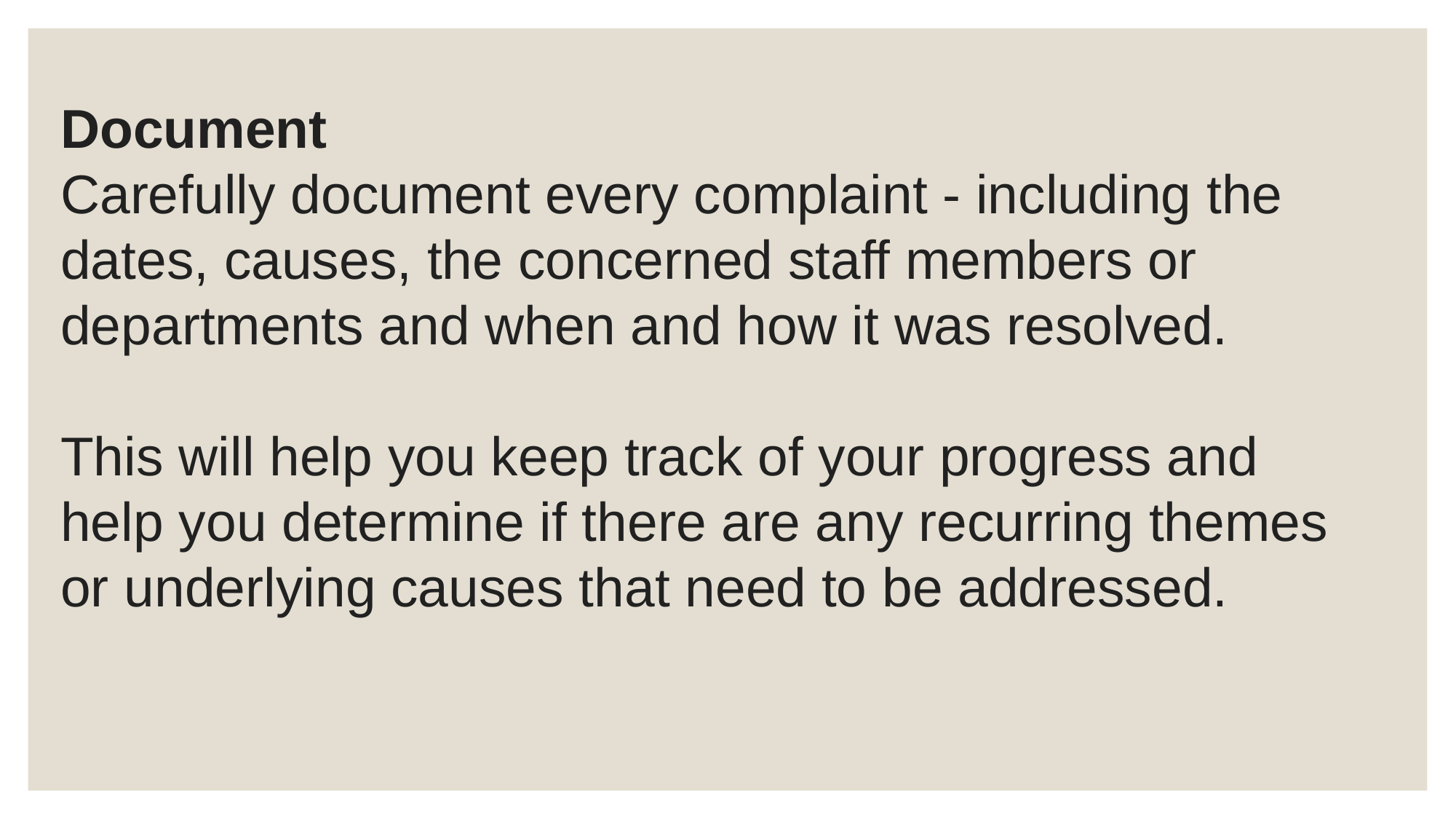

Document
Carefully document every complaint - including the dates, causes, the concerned staff members or departments and when and how it was resolved.

This will help you keep track of your progress and help you determine if there are any recurring themes or underlying causes that need to be addressed.